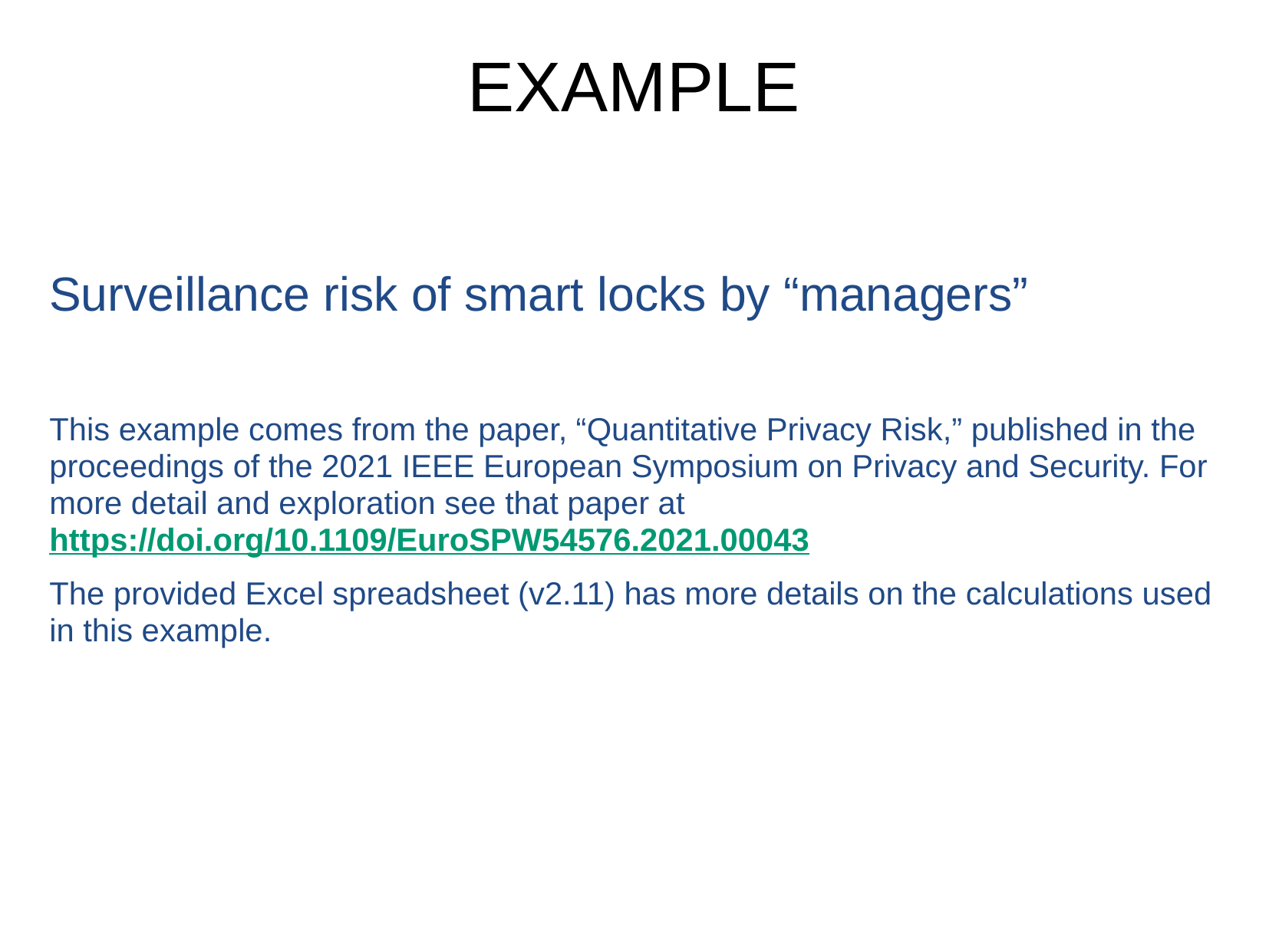

# EXAMPLE
Surveillance risk of smart locks by “managers”

This example comes from the paper, “Quantitative Privacy Risk,” published in the proceedings of the 2021 IEEE European Symposium on Privacy and Security. For more detail and exploration see that paper at https://doi.org/10.1109/EuroSPW54576.2021.00043
The provided Excel spreadsheet (v2.11) has more details on the calculations used in this example.